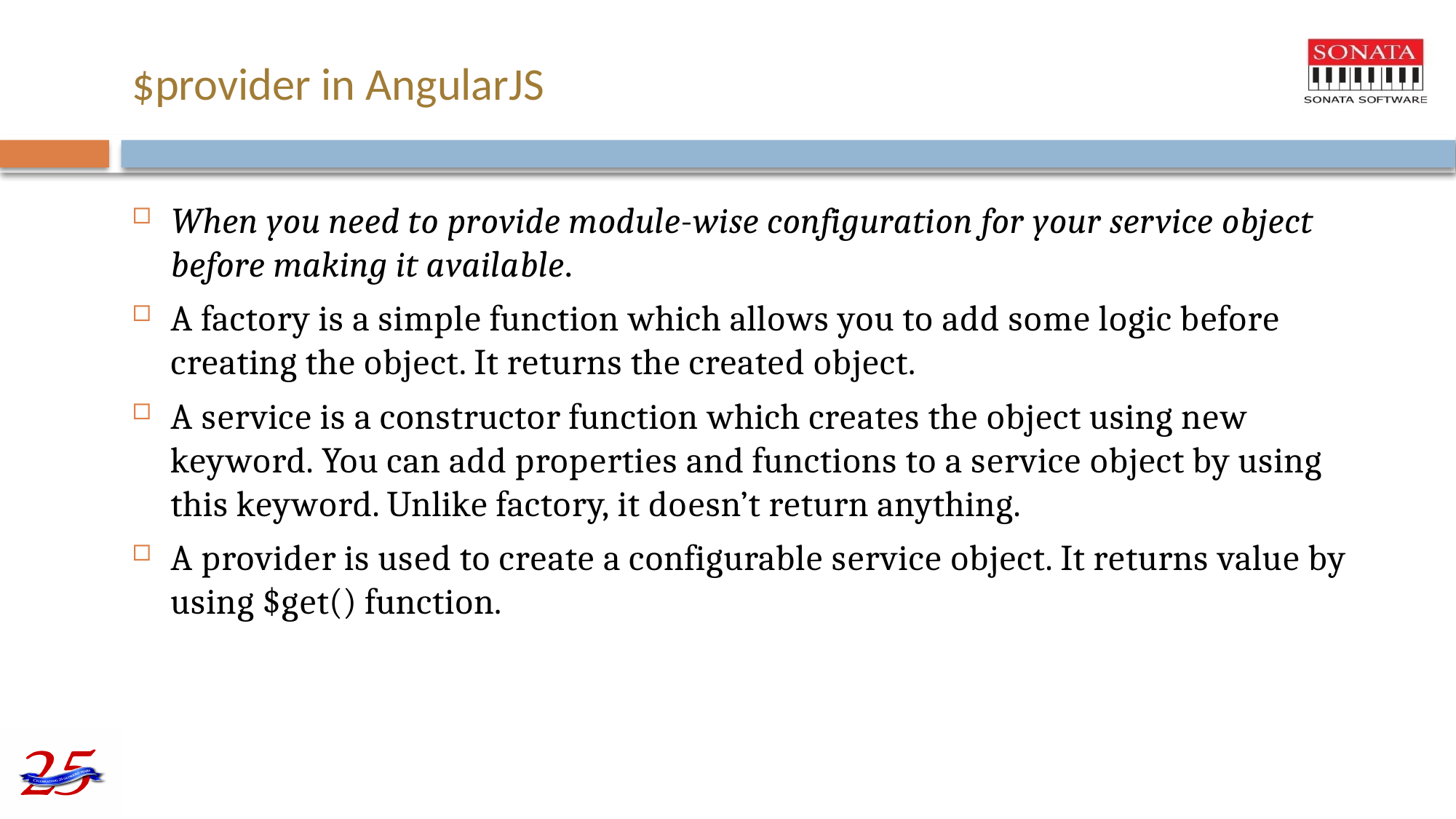

# $provider in AngularJS
When you need to provide module-wise configuration for your service object before making it available.
A factory is a simple function which allows you to add some logic before creating the object. It returns the created object.
A service is a constructor function which creates the object using new keyword. You can add properties and functions to a service object by using this keyword. Unlike factory, it doesn’t return anything.
A provider is used to create a configurable service object. It returns value by using $get() function.